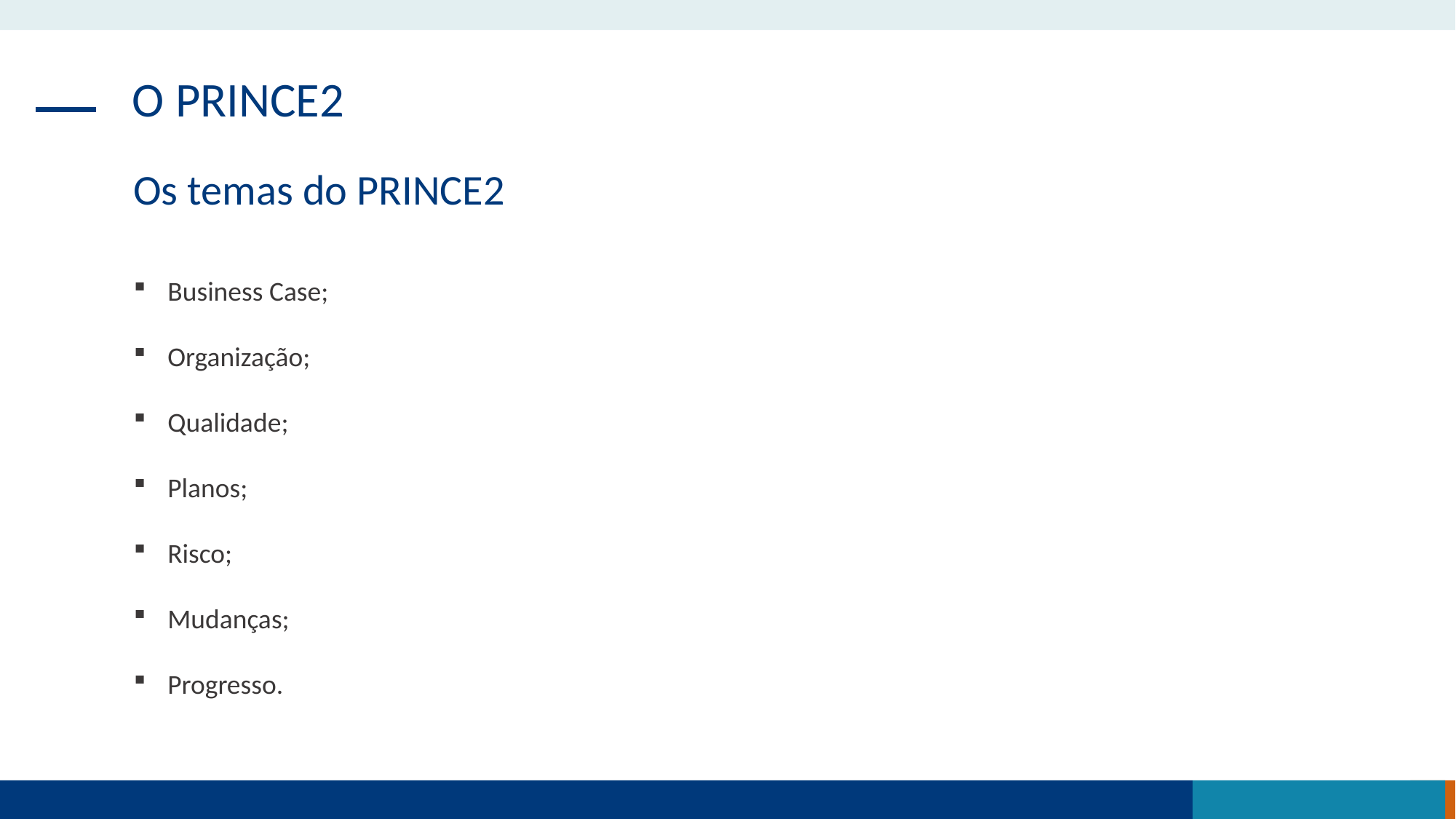

O PRINCE2
Os temas do PRINCE2
Business Case;

Organização;

Qualidade;

Planos;

Risco;

Mudanças;

Progresso.